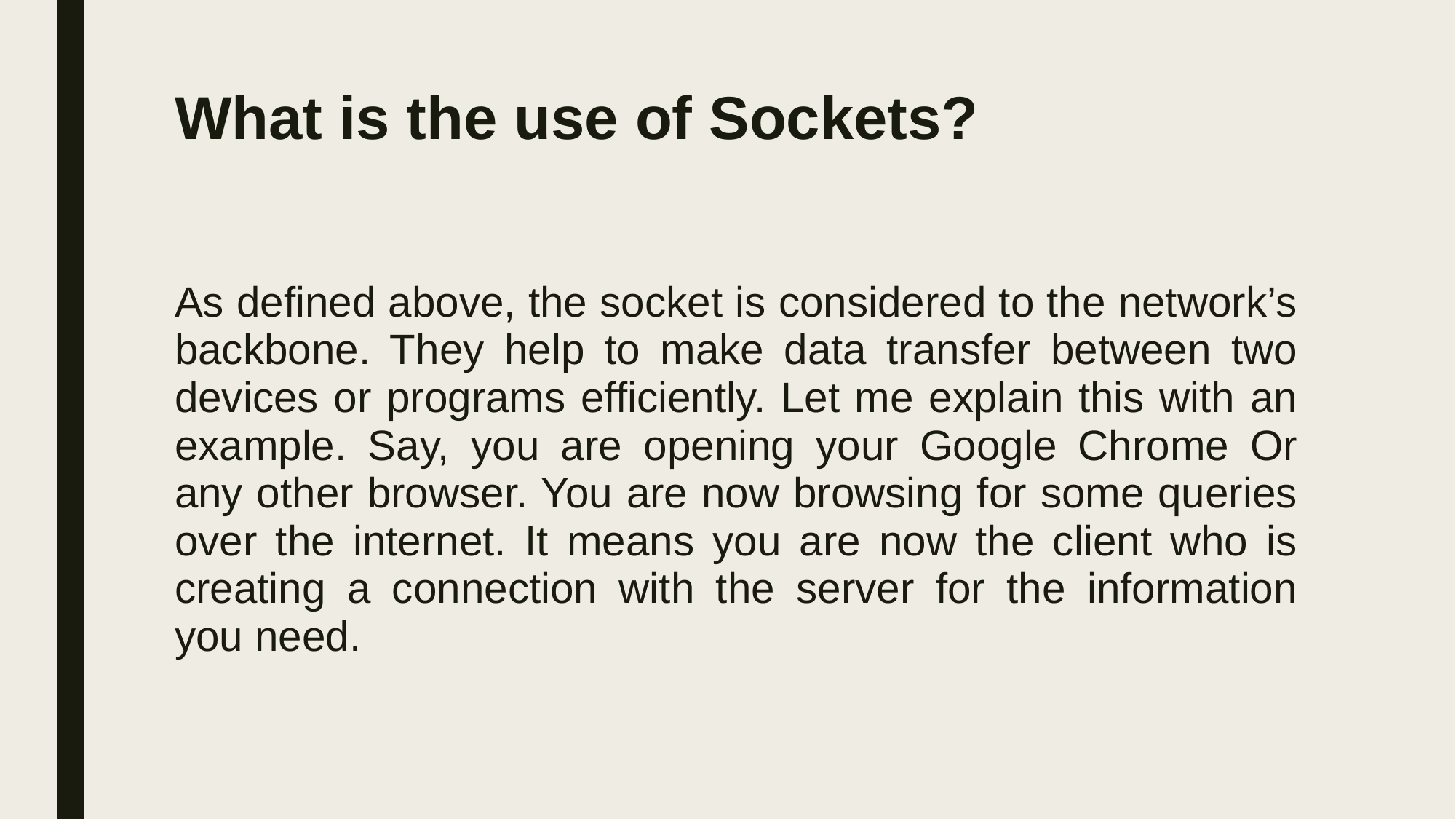

# What is the use of Sockets?
As defined above, the socket is considered to the network’s backbone. They help to make data transfer between two devices or programs efficiently. Let me explain this with an example. Say, you are opening your Google Chrome Or any other browser. You are now browsing for some queries over the internet. It means you are now the client who is creating a connection with the server for the information you need.